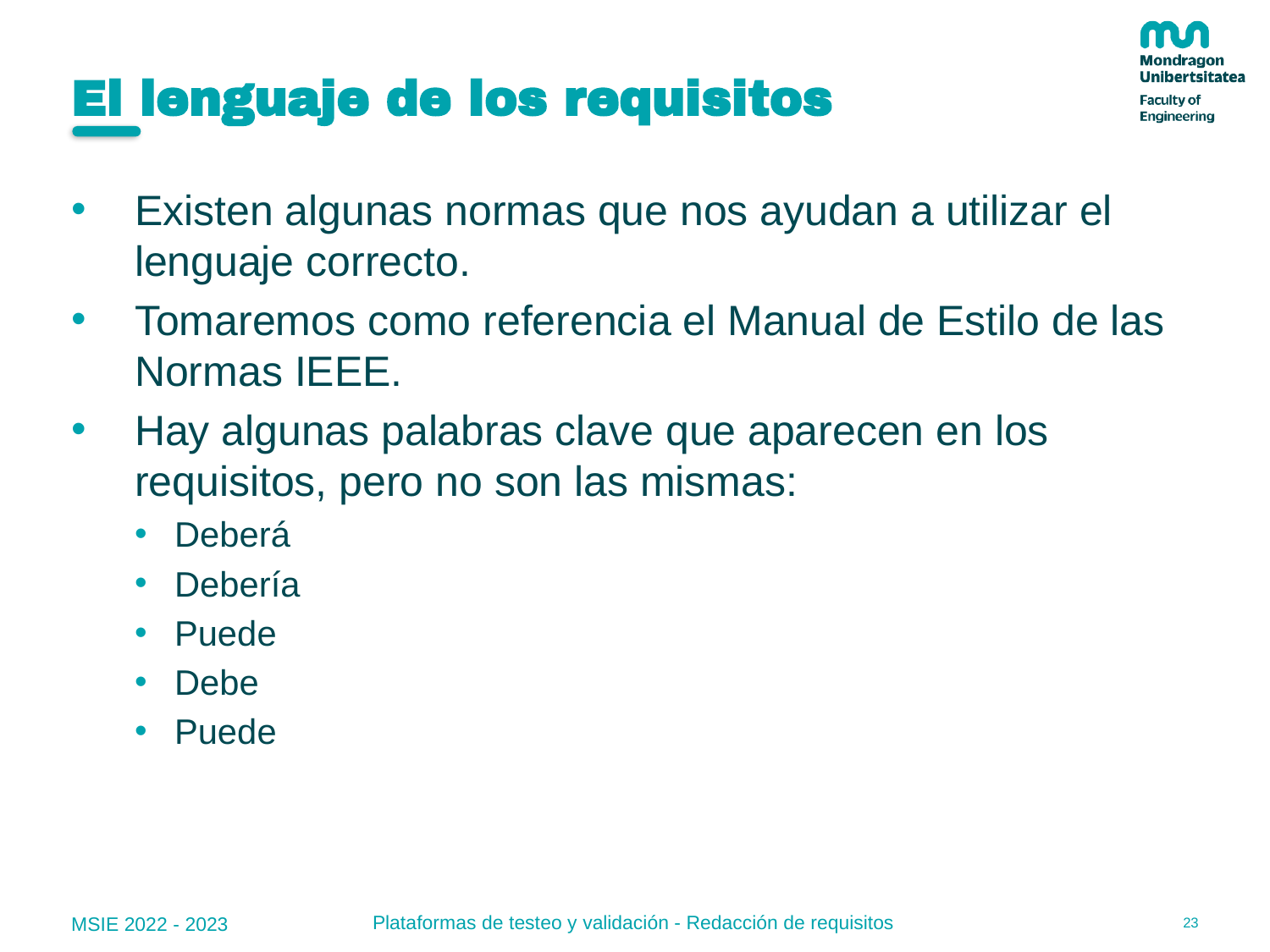

# El lenguaje de los requisitos
Existen algunas normas que nos ayudan a utilizar el lenguaje correcto.
Tomaremos como referencia el Manual de Estilo de las Normas IEEE.
Hay algunas palabras clave que aparecen en los requisitos, pero no son las mismas:
Deberá
Debería
Puede
Debe
Puede
23
Plataformas de testeo y validación - Redacción de requisitos
MSIE 2022 - 2023